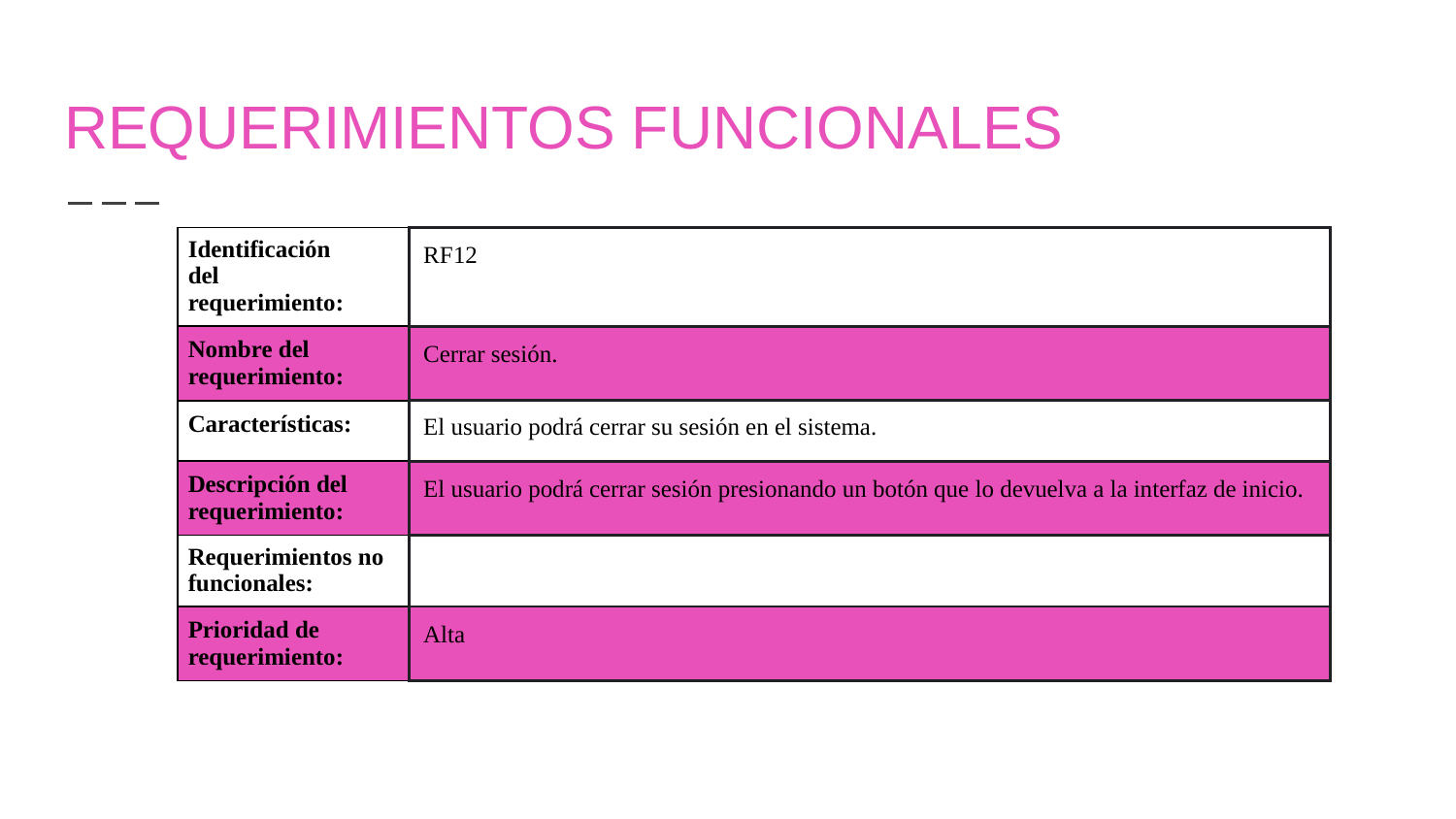

# REQUERIMIENTOS FUNCIONALES
| Identificación del requerimiento: | RF12 |
| --- | --- |
| Nombre del requerimiento: | Cerrar sesión. |
| Características: | El usuario podrá cerrar su sesión en el sistema. |
| Descripción del requerimiento: | El usuario podrá cerrar sesión presionando un botón que lo devuelva a la interfaz de inicio. |
| Requerimientos no funcionales: |  |
| Prioridad de requerimiento: | Alta |